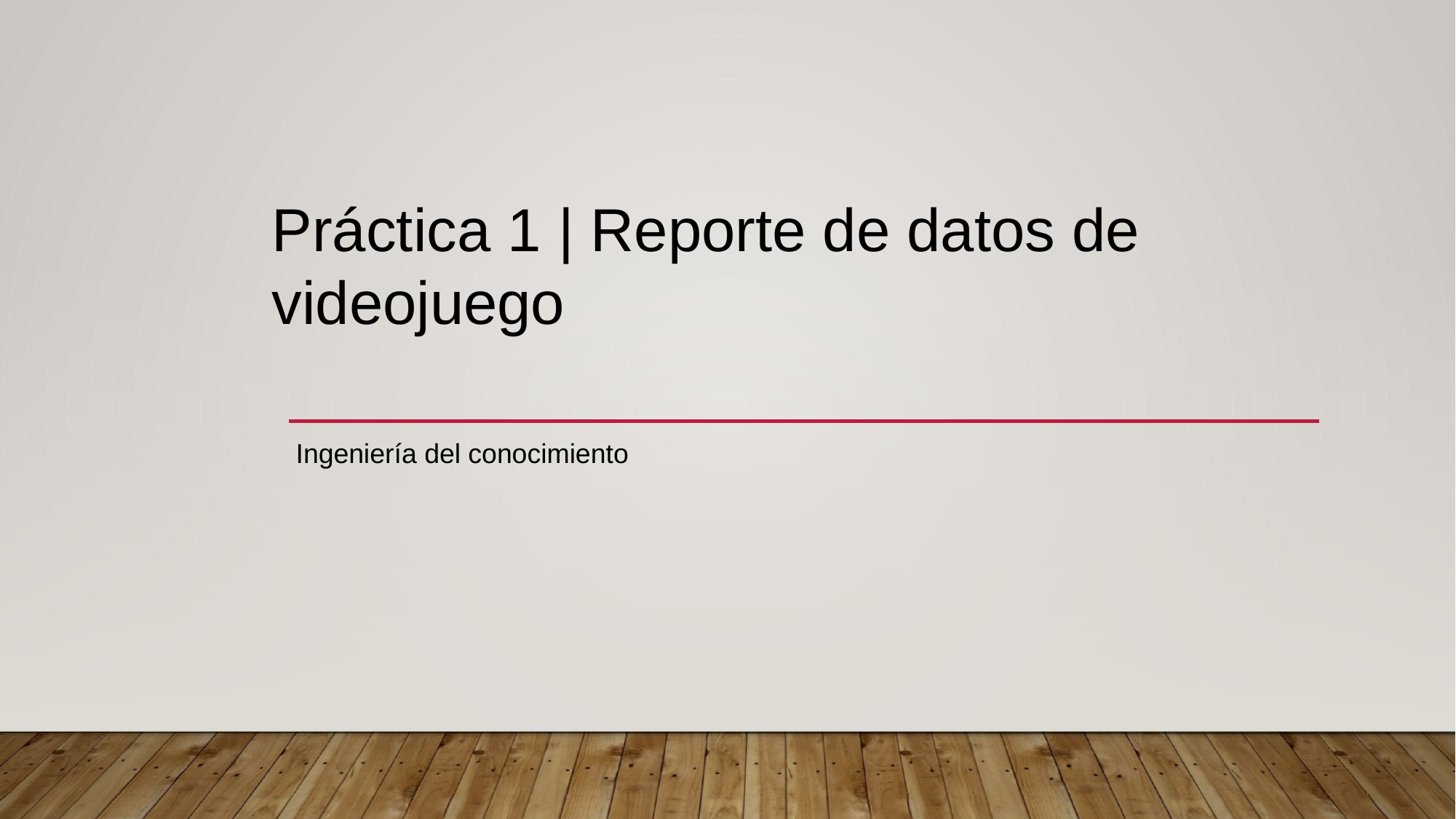

Práctica 1 | Reporte de datos de videojuego
Ingeniería del conocimiento